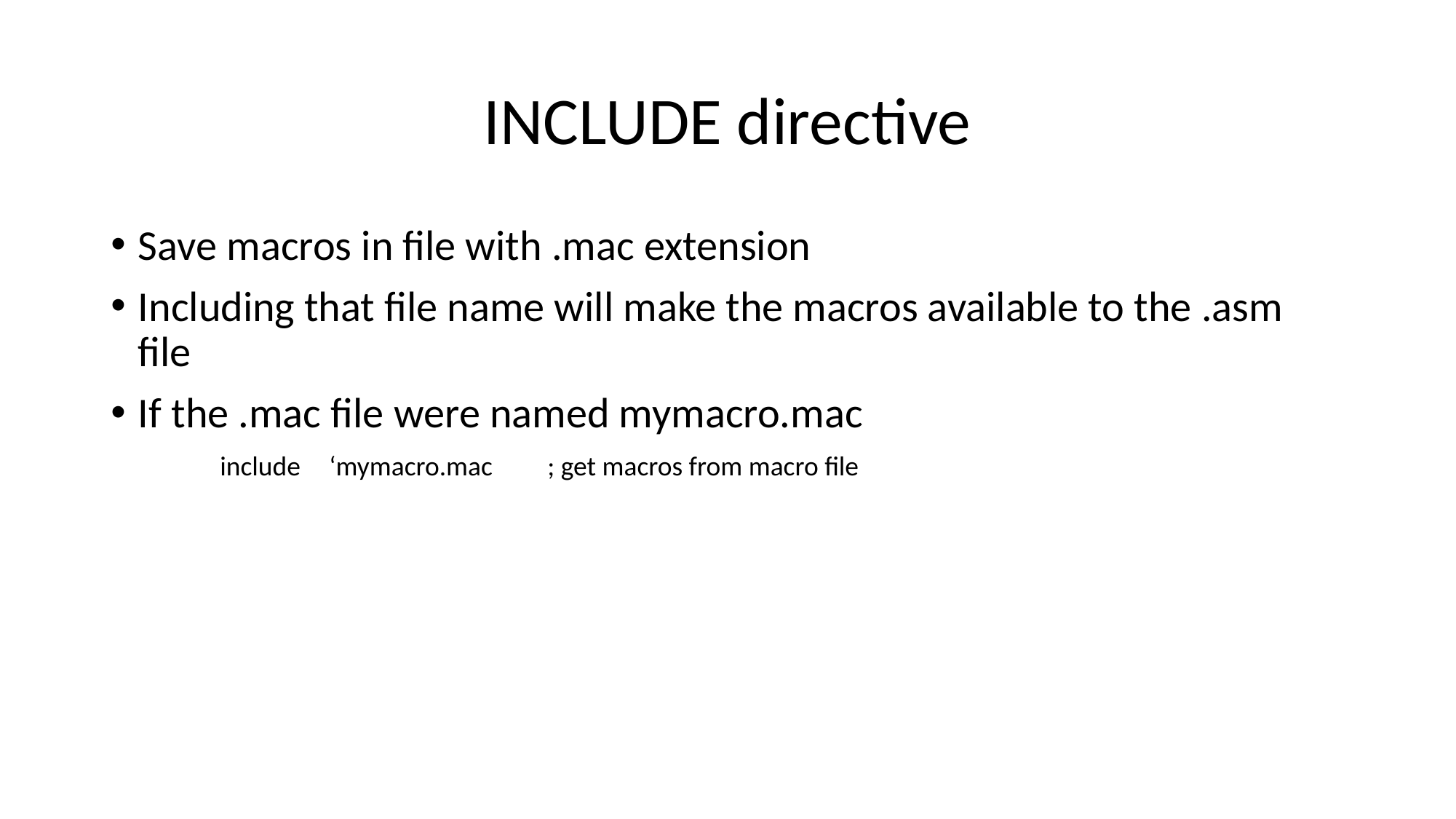

# INCLUDE directive
Save macros in file with .mac extension
Including that file name will make the macros available to the .asm file
If the .mac file were named mymacro.mac
	include	‘mymacro.mac	; get macros from macro file